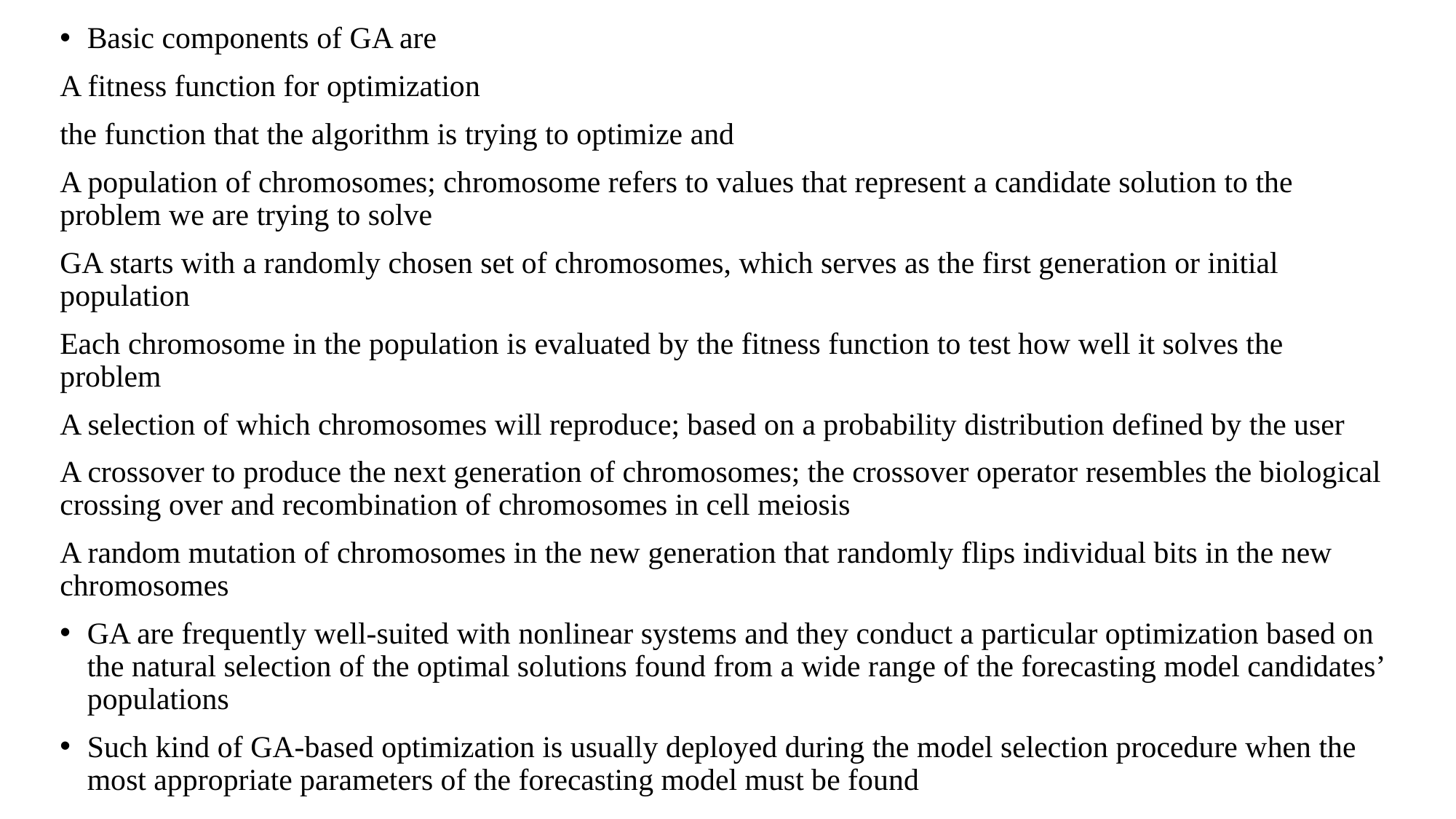

Basic components of GA are
A fitness function for optimization
the function that the algorithm is trying to optimize and
A population of chromosomes; chromosome refers to values that represent a candidate solution to the problem we are trying to solve
GA starts with a randomly chosen set of chromosomes, which serves as the first generation or initial population
Each chromosome in the population is evaluated by the fitness function to test how well it solves the problem
A selection of which chromosomes will reproduce; based on a probability distribution defined by the user
A crossover to produce the next generation of chromosomes; the crossover operator resembles the biological crossing over and recombination of chromosomes in cell meiosis
A random mutation of chromosomes in the new generation that randomly flips individual bits in the new chromosomes
GA are frequently well-suited with nonlinear systems and they conduct a particular optimization based on the natural selection of the optimal solutions found from a wide range of the forecasting model candidates’ populations
Such kind of GA-based optimization is usually deployed during the model selection procedure when the most appropriate parameters of the forecasting model must be found